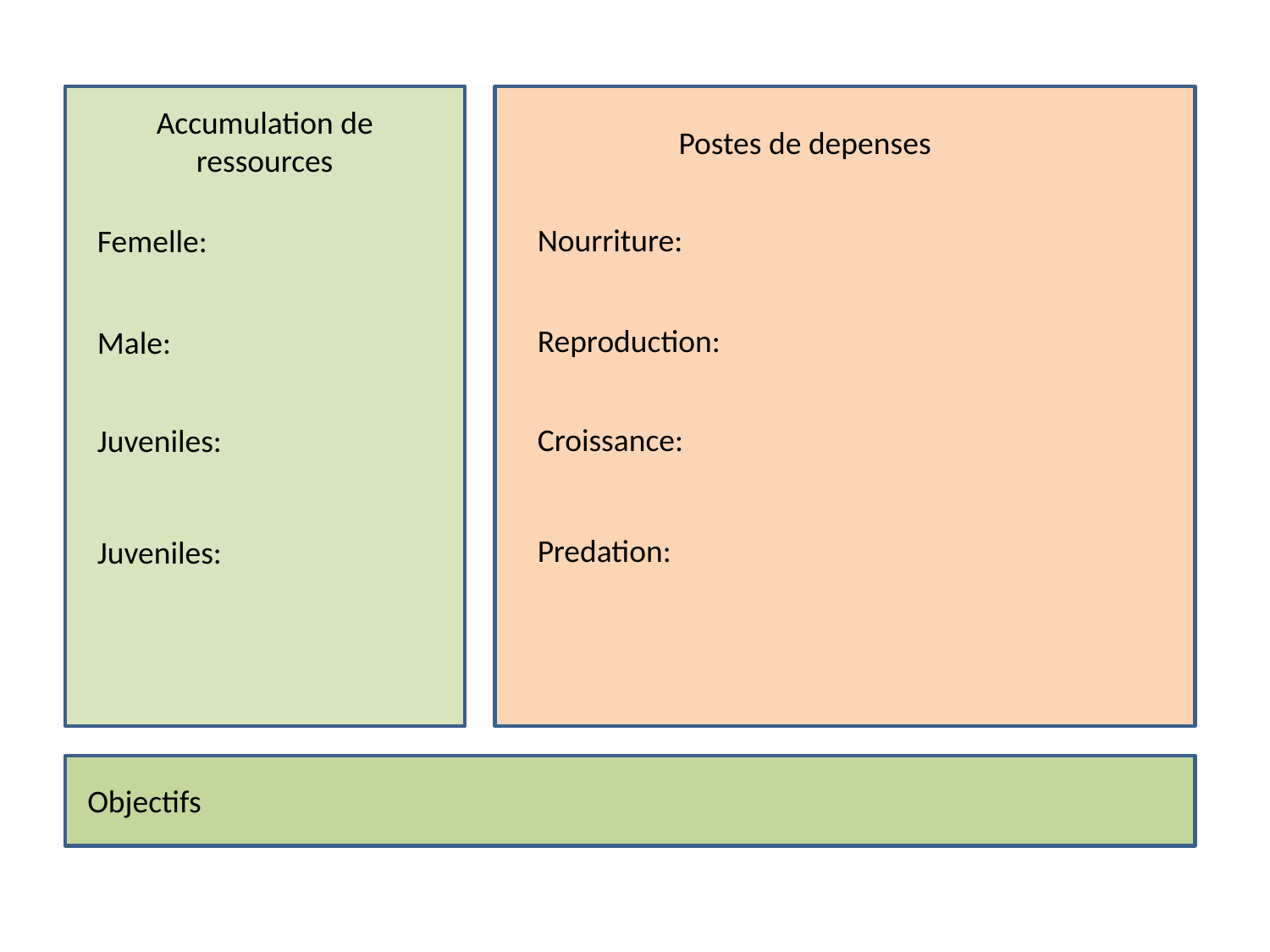

Accumulation de ressources
Postes de depenses
Nourriture:
Femelle:
Reproduction:
Male:
Croissance:
Juveniles:
Predation:
Juveniles:

Objectifs